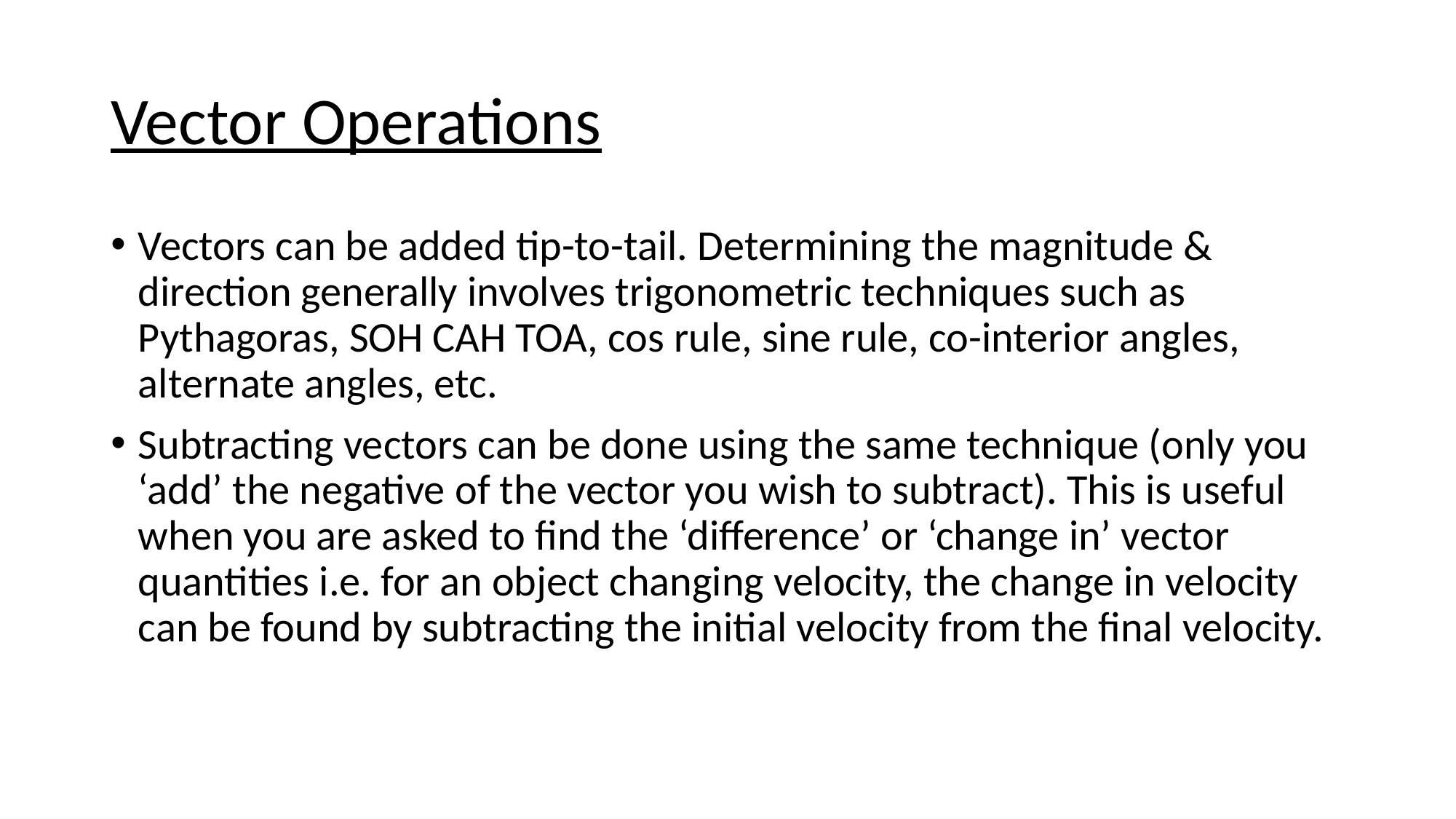

# Vector Operations
Vectors can be added tip-to-tail. Determining the magnitude & direction generally involves trigonometric techniques such as Pythagoras, SOH CAH TOA, cos rule, sine rule, co-interior angles, alternate angles, etc.
Subtracting vectors can be done using the same technique (only you ‘add’ the negative of the vector you wish to subtract). This is useful when you are asked to find the ‘difference’ or ‘change in’ vector quantities i.e. for an object changing velocity, the change in velocity can be found by subtracting the initial velocity from the final velocity.